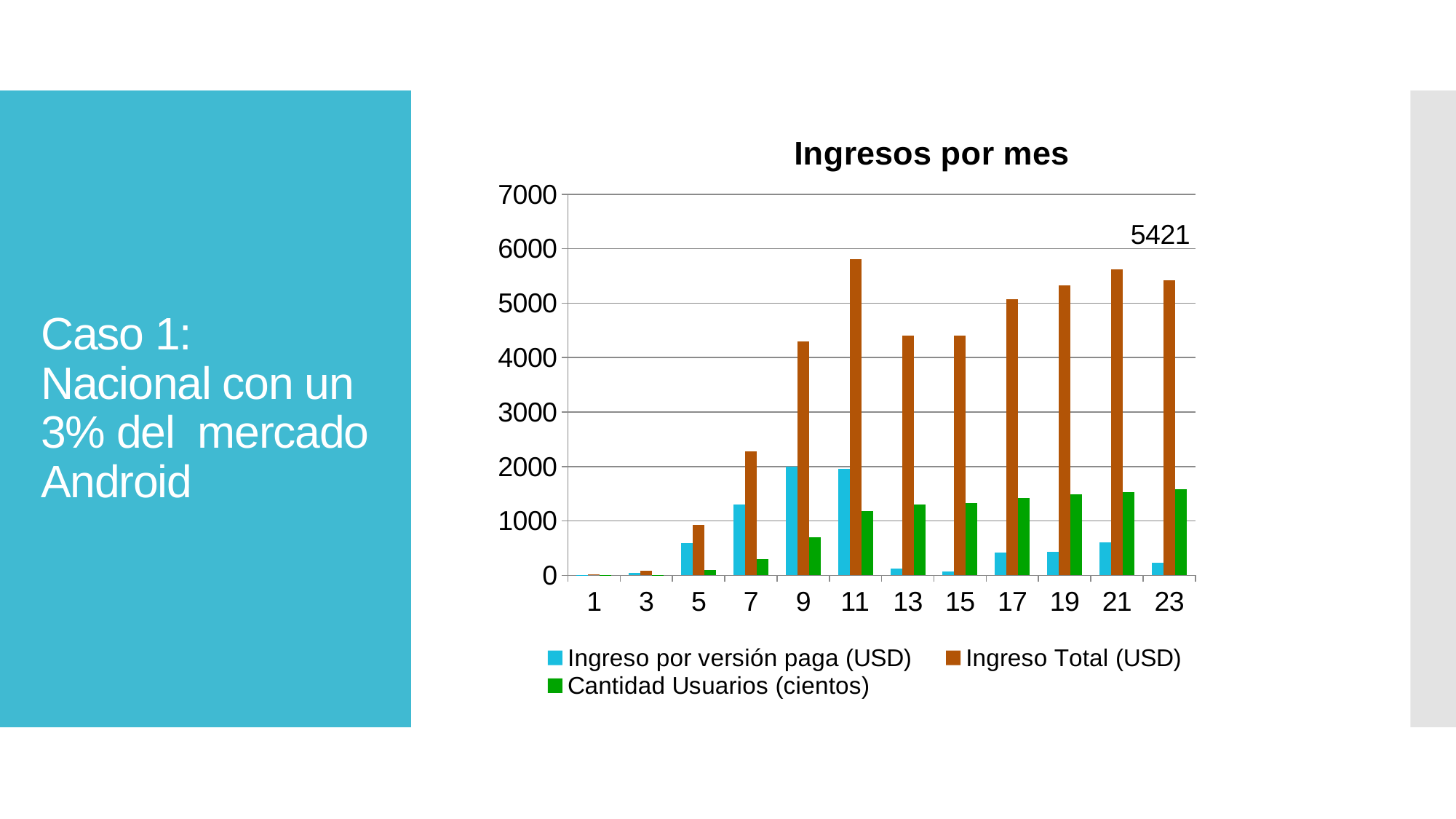

### Chart: Ingresos por mes

| Category | Ingreso por versión paga (USD) | Ingreso Total (USD) | Cantidad Usuarios (cientos) |
|---|---|---|---|
| 1 | 10.0 | 13.276 | 1.0 |
| 3 | 50.0 | 82.75999999999999 | 10.0 |
| 5 | 600.0 | 927.6 | 100.0 |
| 7 | 1300.0 | 2282.8 | 300.0 |
| 9 | 2000.0 | 4293.200000000001 | 700.0 |
| 11 | 1960.0 | 5812.575999999999 | 1176.0 |
| 13 | 129.36000000000058 | 4409.571936000001 | 1306.5360000000003 |
| 15 | 65.98006799999858 | 4410.609193636799 | 1326.1993668000002 |
| 17 | 413.7742024416017 | 5067.7409218237435 | 1420.6247617161603 |
| 19 | 434.71117708514504 | 5324.168612468023 | 1492.508374658998 |
| 21 | 611.0024659200019 | 5615.112661804801 | 1527.5061648 |
| 23 | 237.3624000000011 | 5421.357216000001 | 1582.4160000000002 |
# Caso 1:
Nacional con un 3% del  mercado
Android